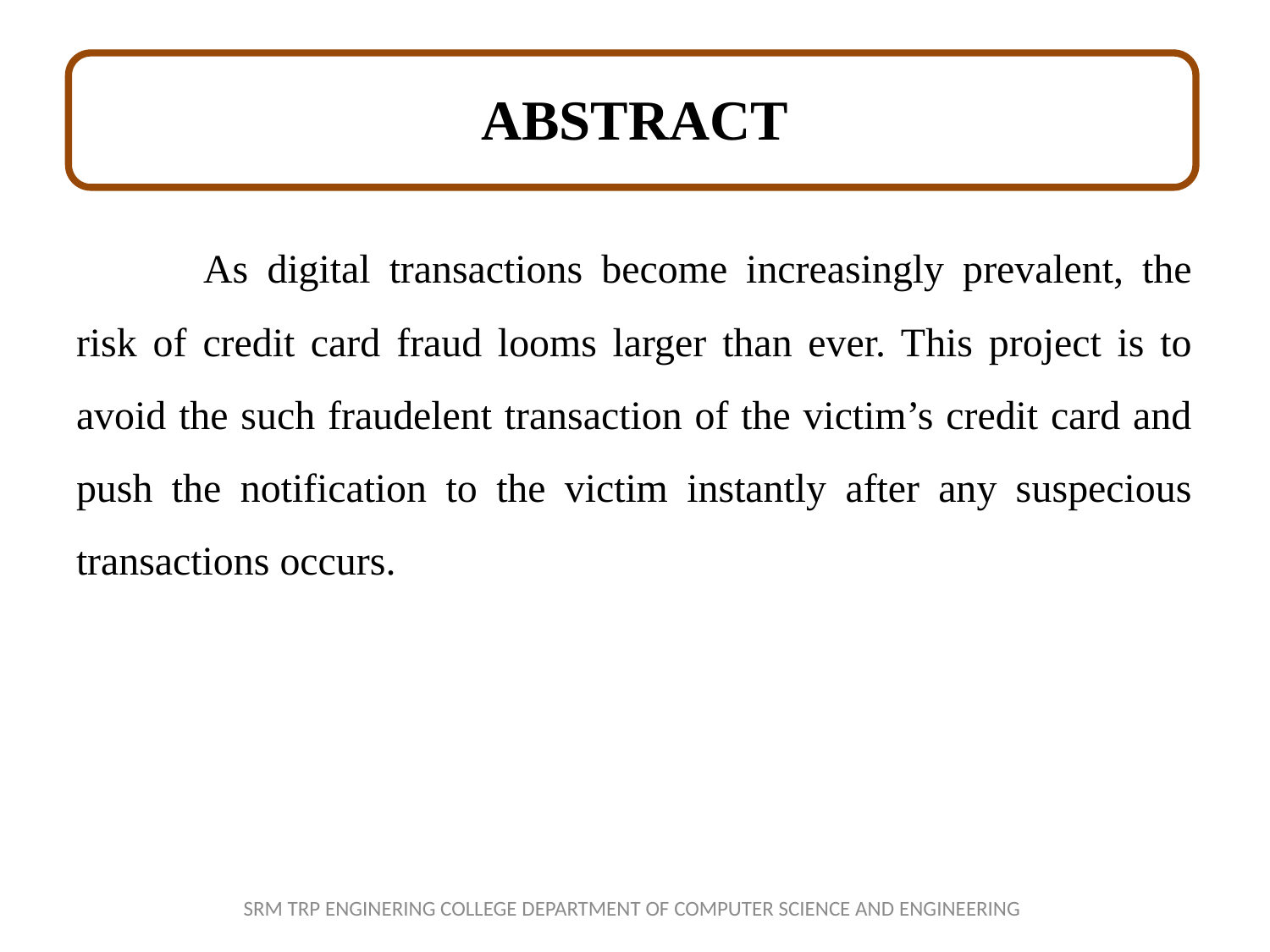

# ABSTRACT

	As digital transactions become increasingly prevalent, the risk of credit card fraud looms larger than ever. This project is to avoid the such fraudelent transaction of the victim’s credit card and push the notification to the victim instantly after any suspecious transactions occurs.
SRM TRP ENGINERING COLLEGE DEPARTMENT OF COMPUTER SCIENCE AND ENGINEERING

3